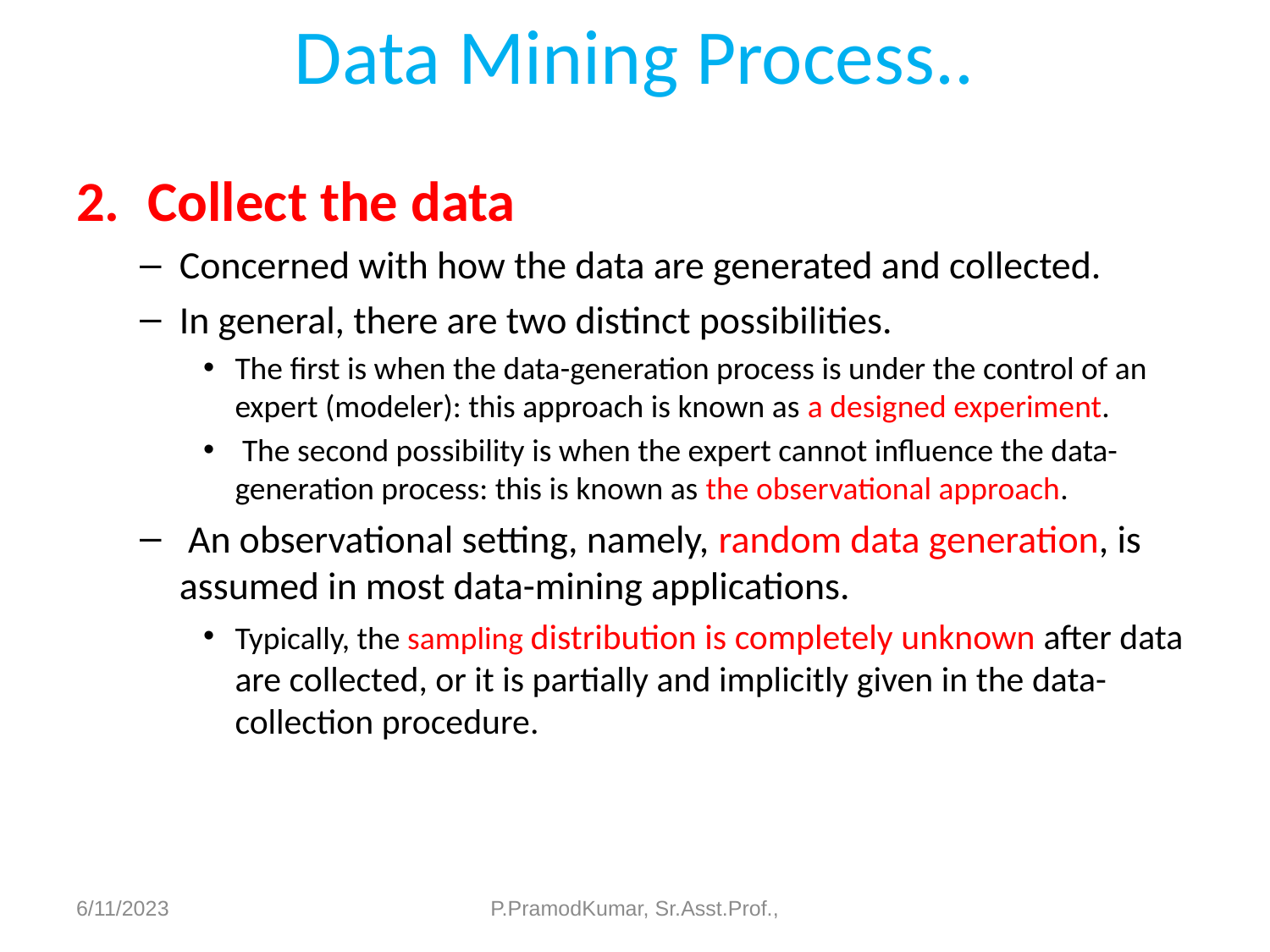

# Data Mining Process..
2. 	Collect the data
Concerned with how the data are generated and collected.
In general, there are two distinct possibilities.
The first is when the data-generation process is under the control of an expert (modeler): this approach is known as a designed experiment.
 The second possibility is when the expert cannot influence the data- generation process: this is known as the observational approach.
 An observational setting, namely, random data generation, is assumed in most data-mining applications.
Typically, the sampling distribution is completely unknown after data are collected, or it is partially and implicitly given in the data-collection procedure.
6/11/2023
P.PramodKumar, Sr.Asst.Prof.,